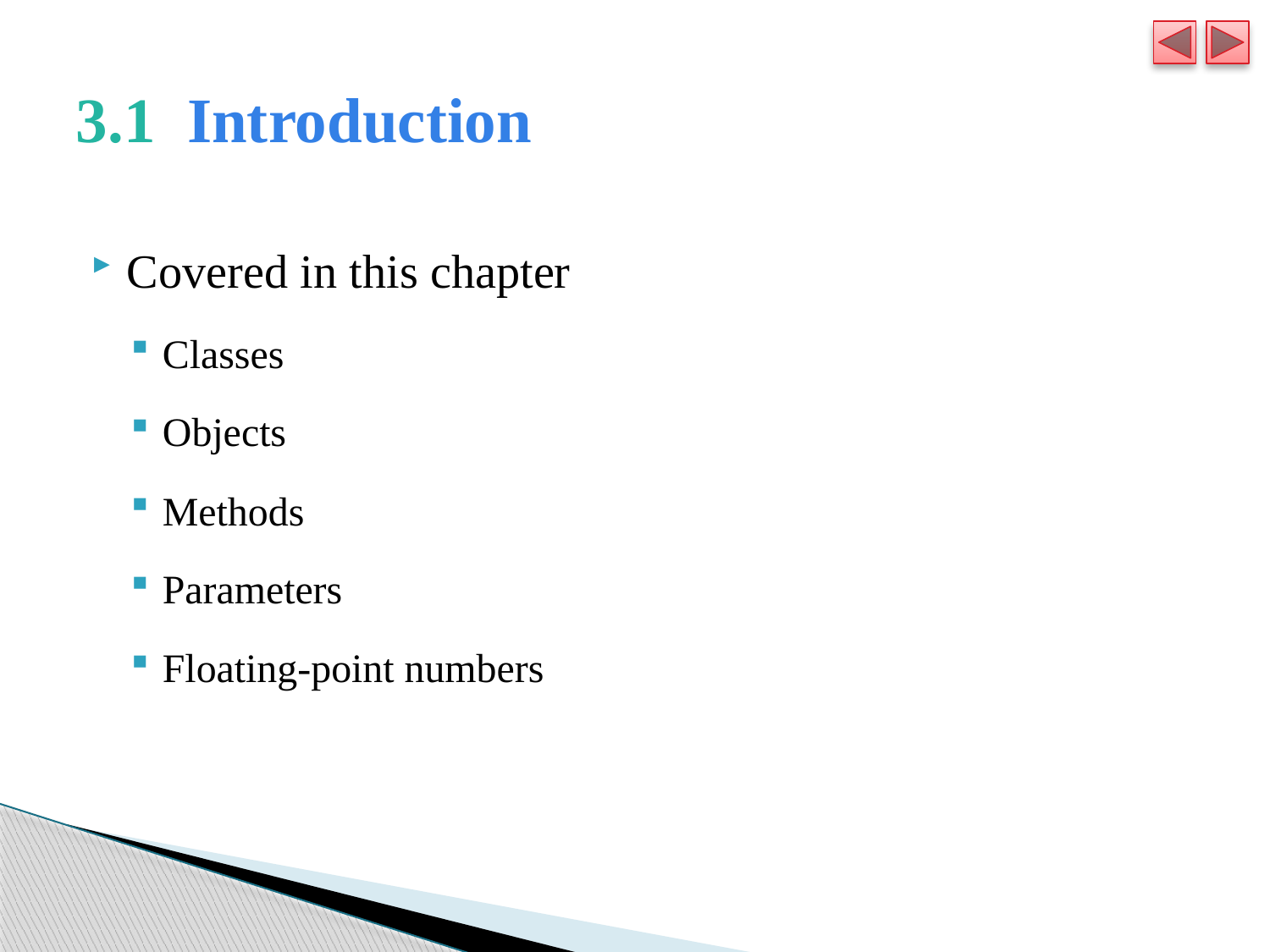

# 3.1  Introduction
Covered in this chapter
Classes
Objects
Methods
Parameters
Floating-point numbers